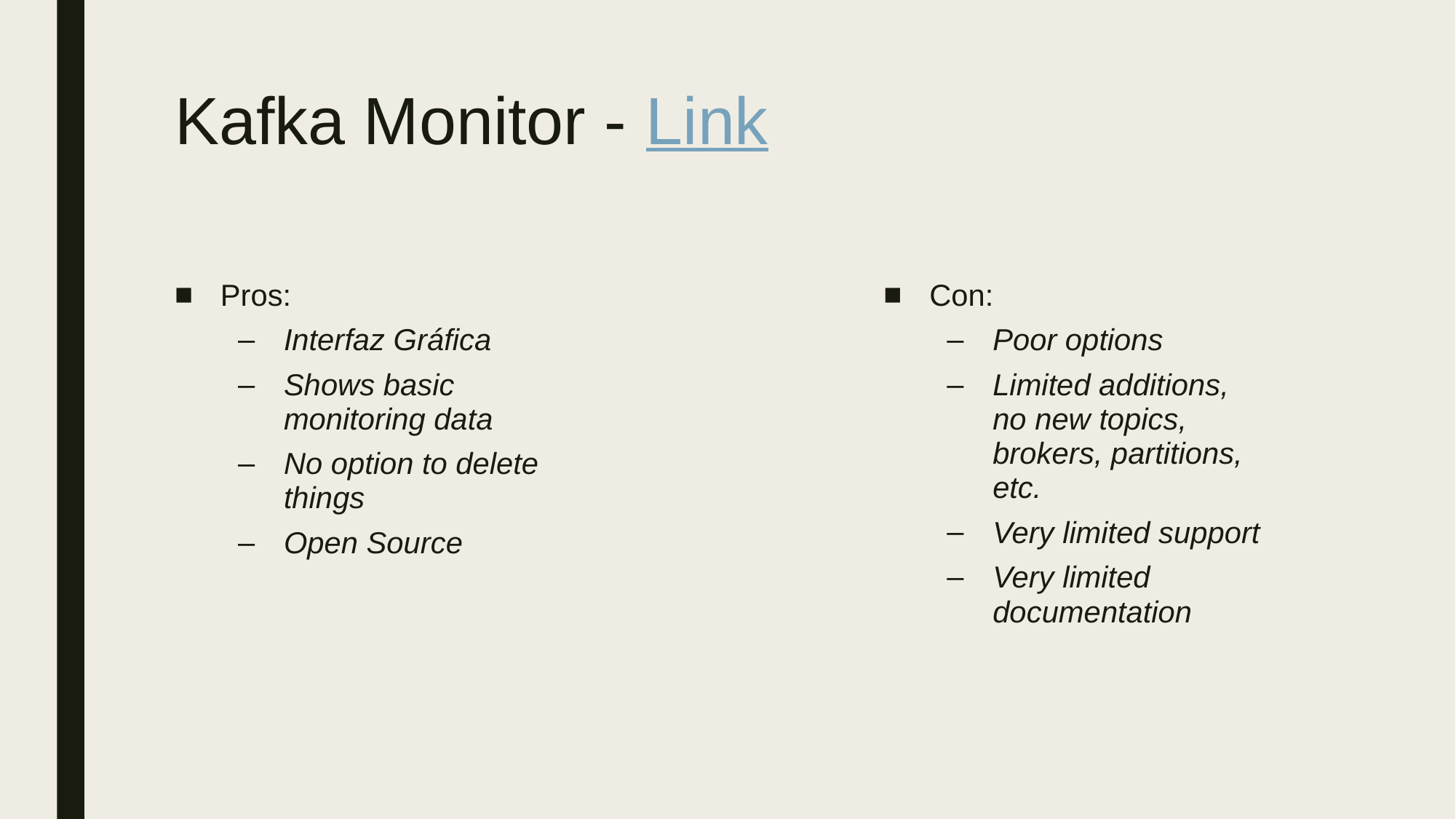

# Kafka Monitor - Link
Pros:
Interfaz Gráfica
Shows basic monitoring data
No option to delete things
Open Source

Con:
Poor options
Limited additions, no new topics, brokers, partitions, etc.
Very limited support
Very limited documentation